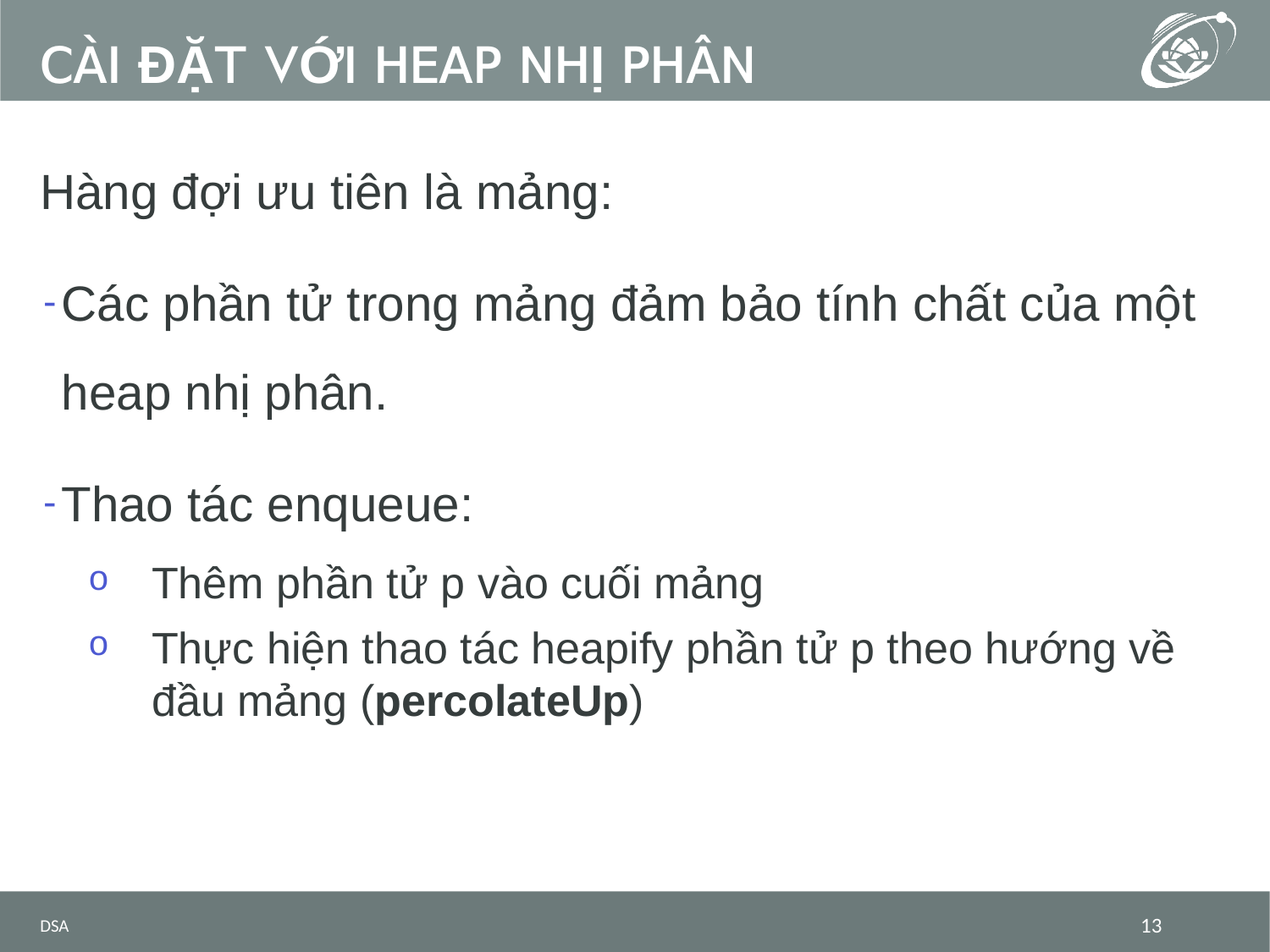

# CÀI ĐẶT VỚI HEAP NHỊ PHÂN
Hàng đợi ưu tiên là mảng:
Các phần tử trong mảng đảm bảo tính chất của một heap nhị phân.
Thao tác enqueue:
Thêm phần tử p vào cuối mảng
Thực hiện thao tác heapify phần tử p theo hướng về đầu mảng (percolateUp)

DSA
13